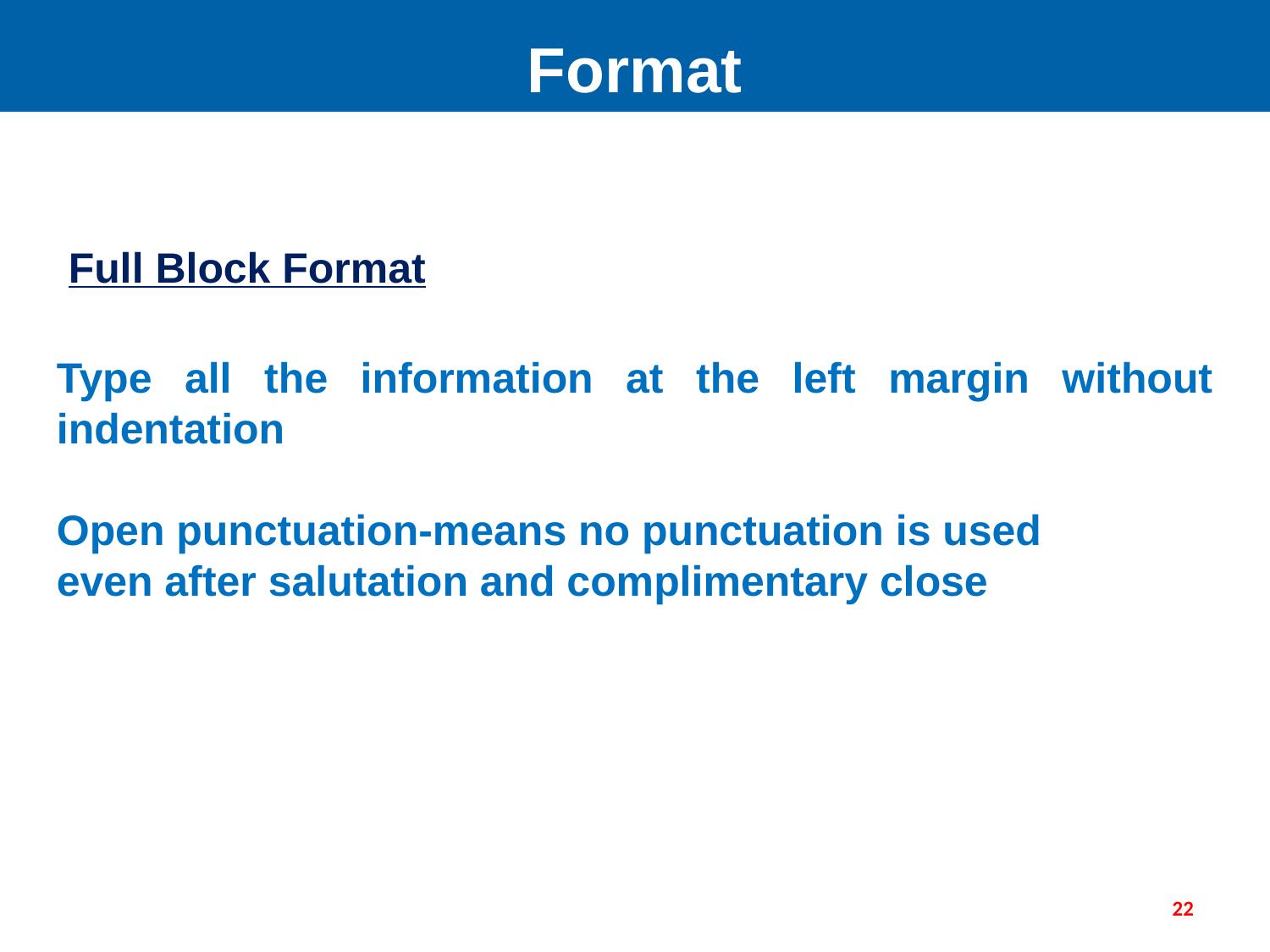

Format

 Full Block Format

Type all the information at the left margin without indentation

Open punctuation-means no punctuation is used
even after salutation and complimentary close
22